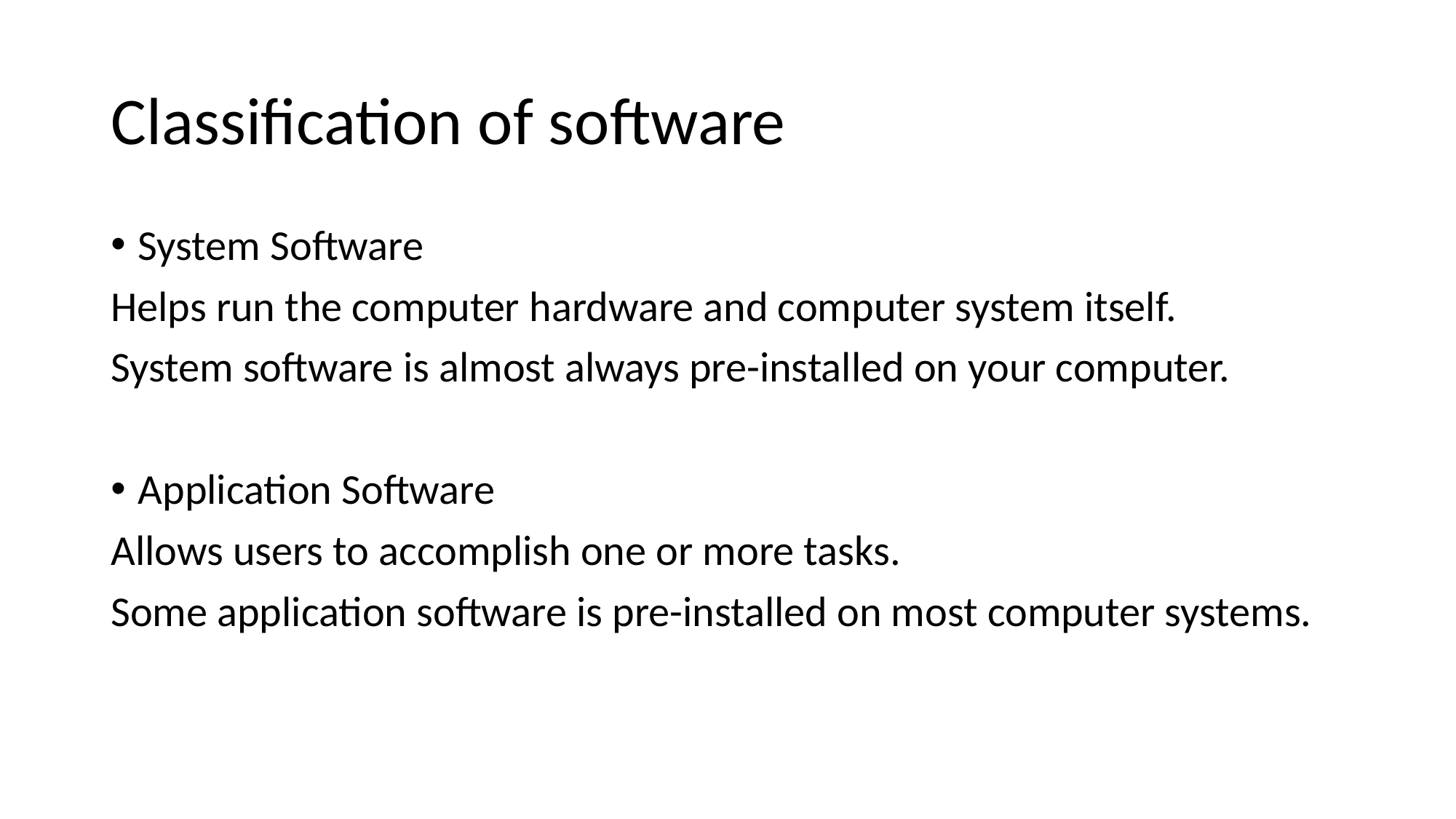

# Classification of software
System Software
Helps run the computer hardware and computer system itself.
System software is almost always pre-installed on your computer.

Application Software
Allows users to accomplish one or more tasks.
Some application software is pre-installed on most computer systems.